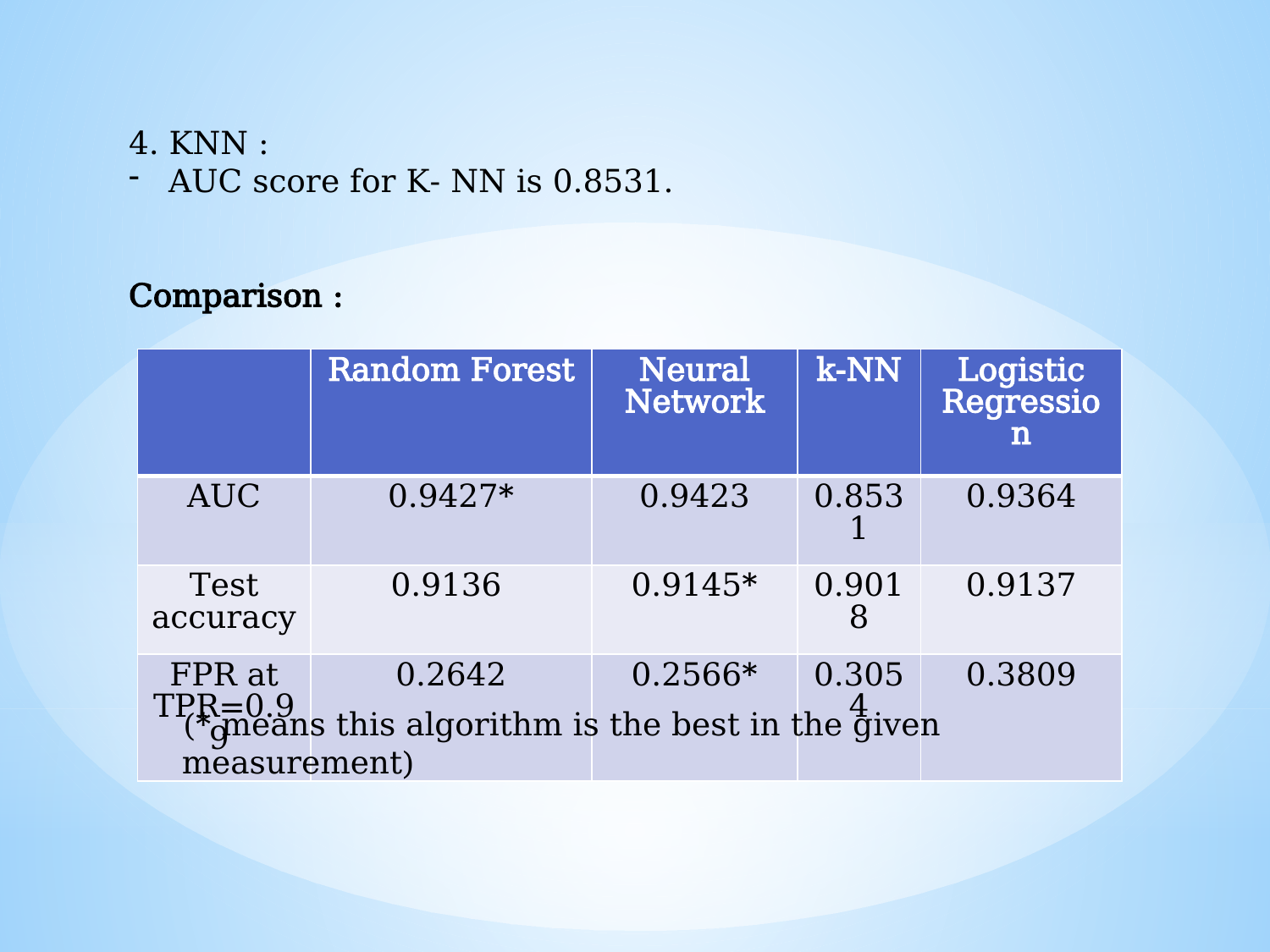

4. KNN :
AUC score for K- NN is 0.8531.

Comparison :

|  | Random Forest | Neural Network | k-NN | Logistic Regression |
| --- | --- | --- | --- | --- |
| AUC | 0.9427\* | 0.9423 | 0.8531 | 0.9364 |
| Test accuracy | 0.9136 | 0.9145\* | 0.9018 | 0.9137 |
| FPR at TPR=0.99 | 0.2642 | 0.2566\* | 0.3054 | 0.3809 |
(* means this algorithm is the best in the given measurement)